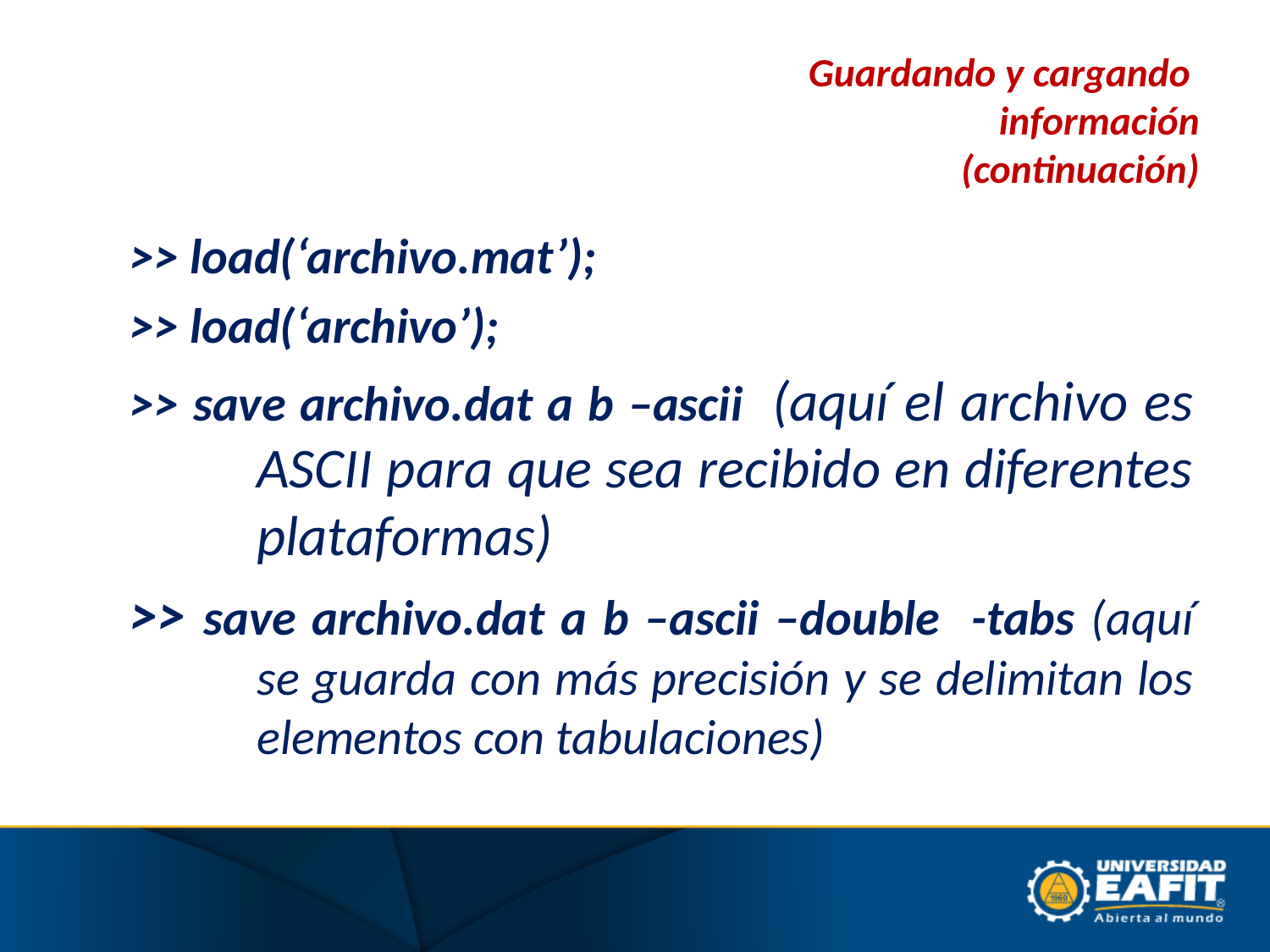

# Guardando y cargando información (continuación)
	>> load(‘archivo.mat’);
	>> load(‘archivo’);
	>> save archivo.dat a b –ascii  (aquí el archivo es 	ASCII para que sea recibido en diferentes 	plataformas)
	>> save archivo.dat a b –ascii –double  -tabs (aquí 	se guarda con más precisión y se delimitan los 	elementos con tabulaciones)